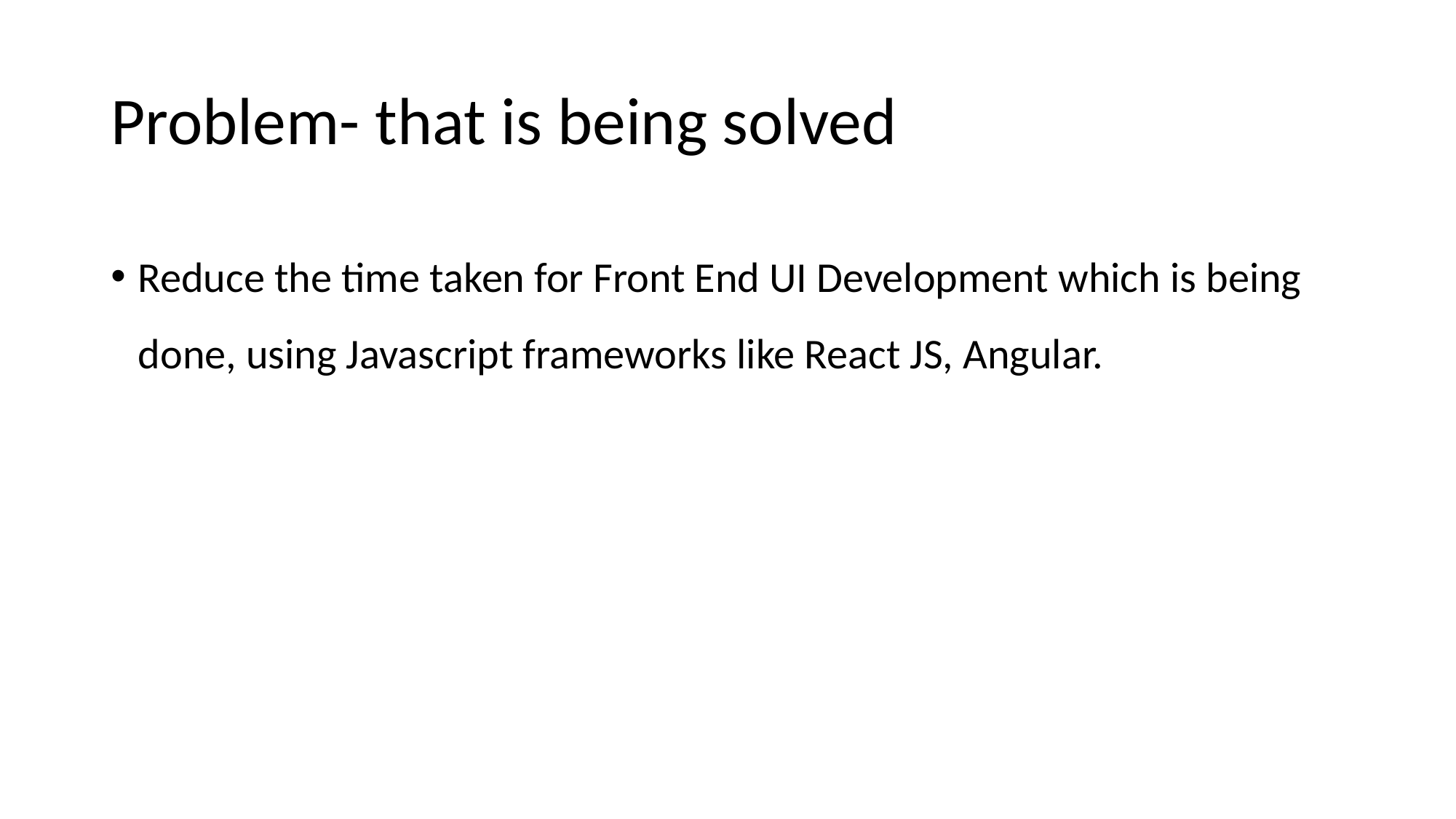

# Problem- that is being solved
Reduce the time taken for Front End UI Development which is being done, using Javascript frameworks like React JS, Angular.